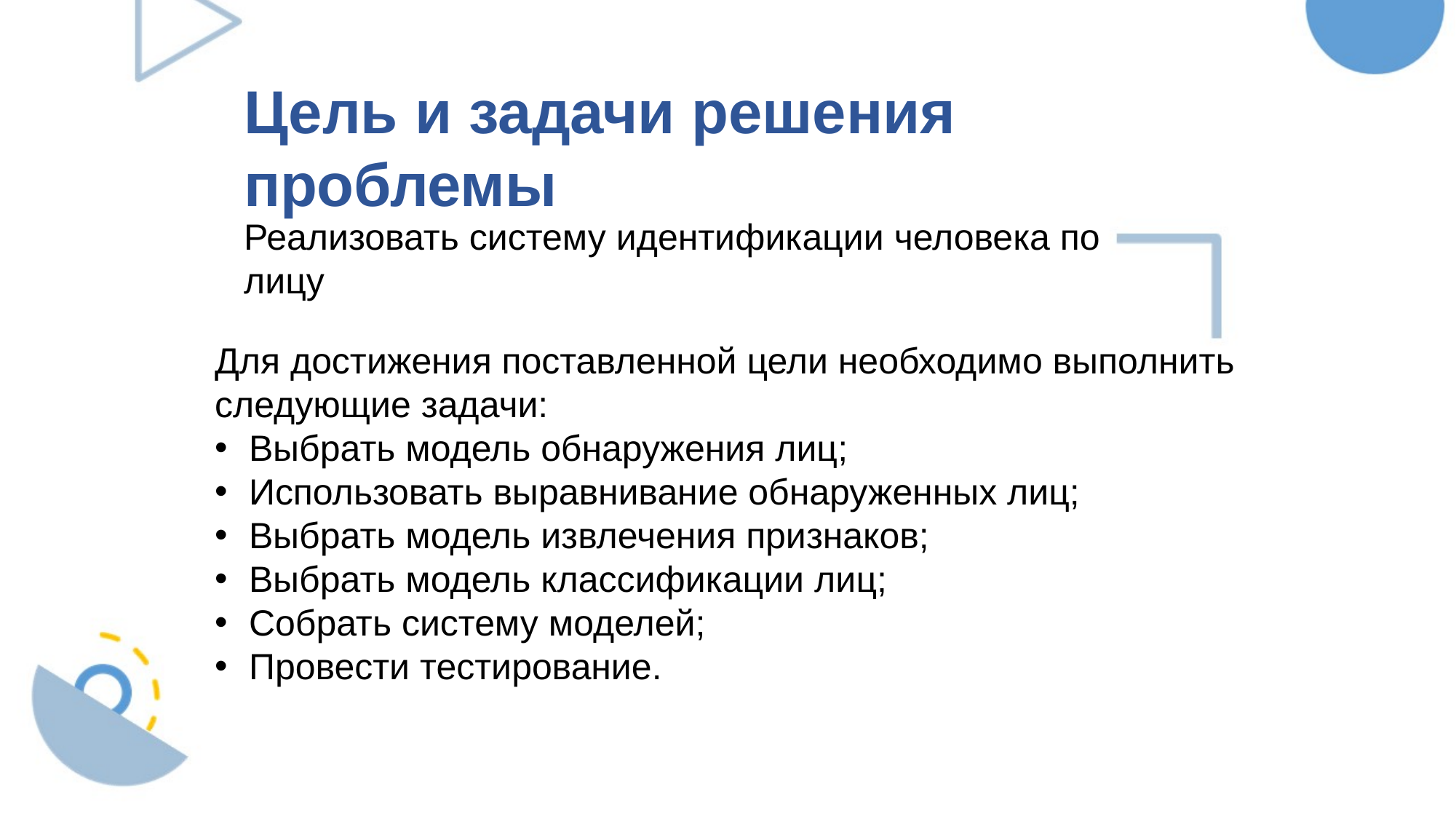

Цель и задачи решения проблемы
Реализовать систему идентификации человека по лицу
Для достижения поставленной цели необходимо выполнить следующие задачи:
Выбрать модель обнаружения лиц;
Использовать выравнивание обнаруженных лиц;
Выбрать модель извлечения признаков;
Выбрать модель классификации лиц;
Собрать систему моделей;
Провести тестирование.